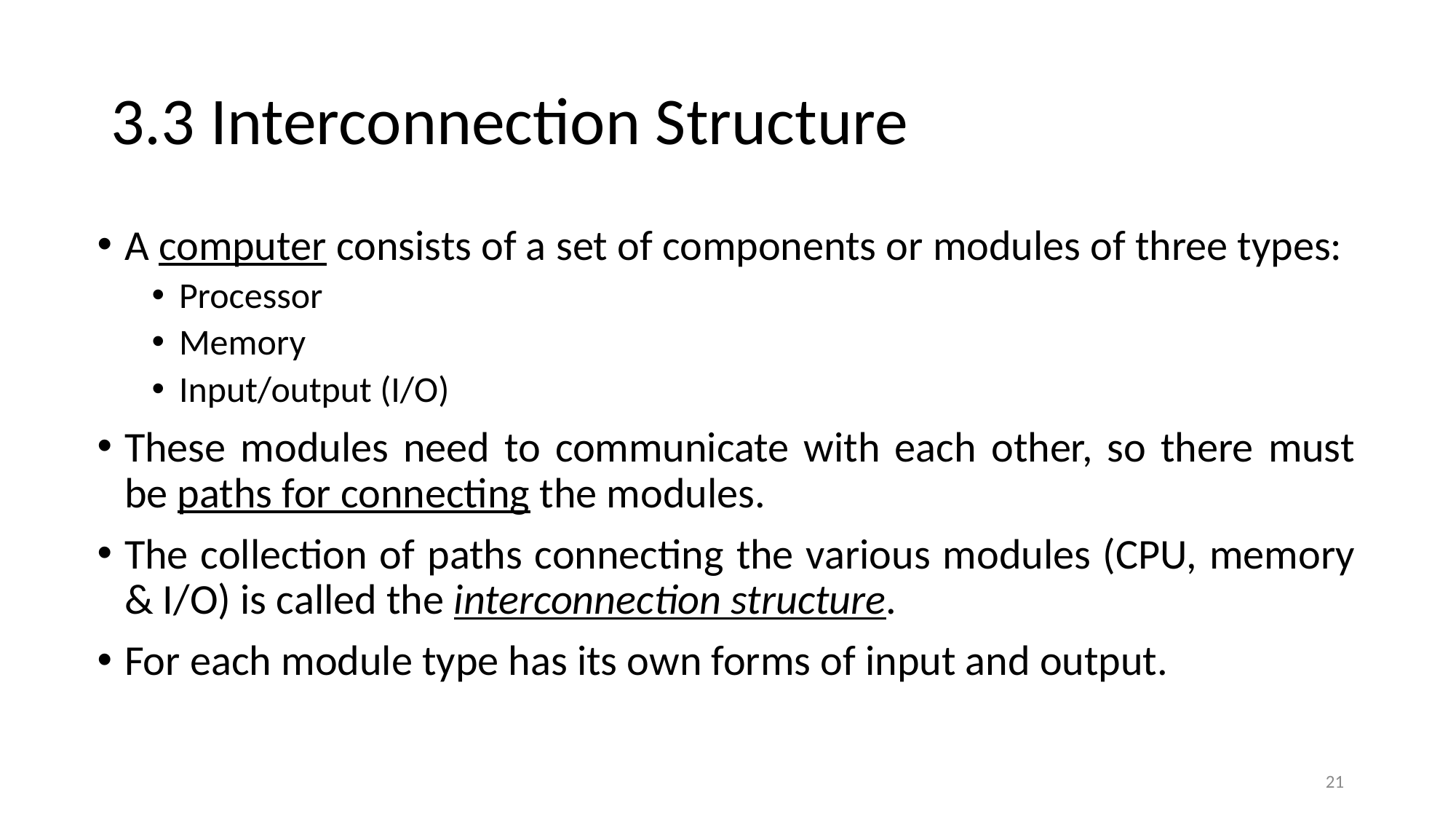

# 3.3 Interconnection Structure
A computer consists of a set of components or modules of three types:
Processor
Memory
Input/output (I/O)
These modules need to communicate with each other, so there must be paths for connecting the modules.
The collection of paths connecting the various modules (CPU, memory & I/O) is called the interconnection structure.
For each module type has its own forms of input and output.
21